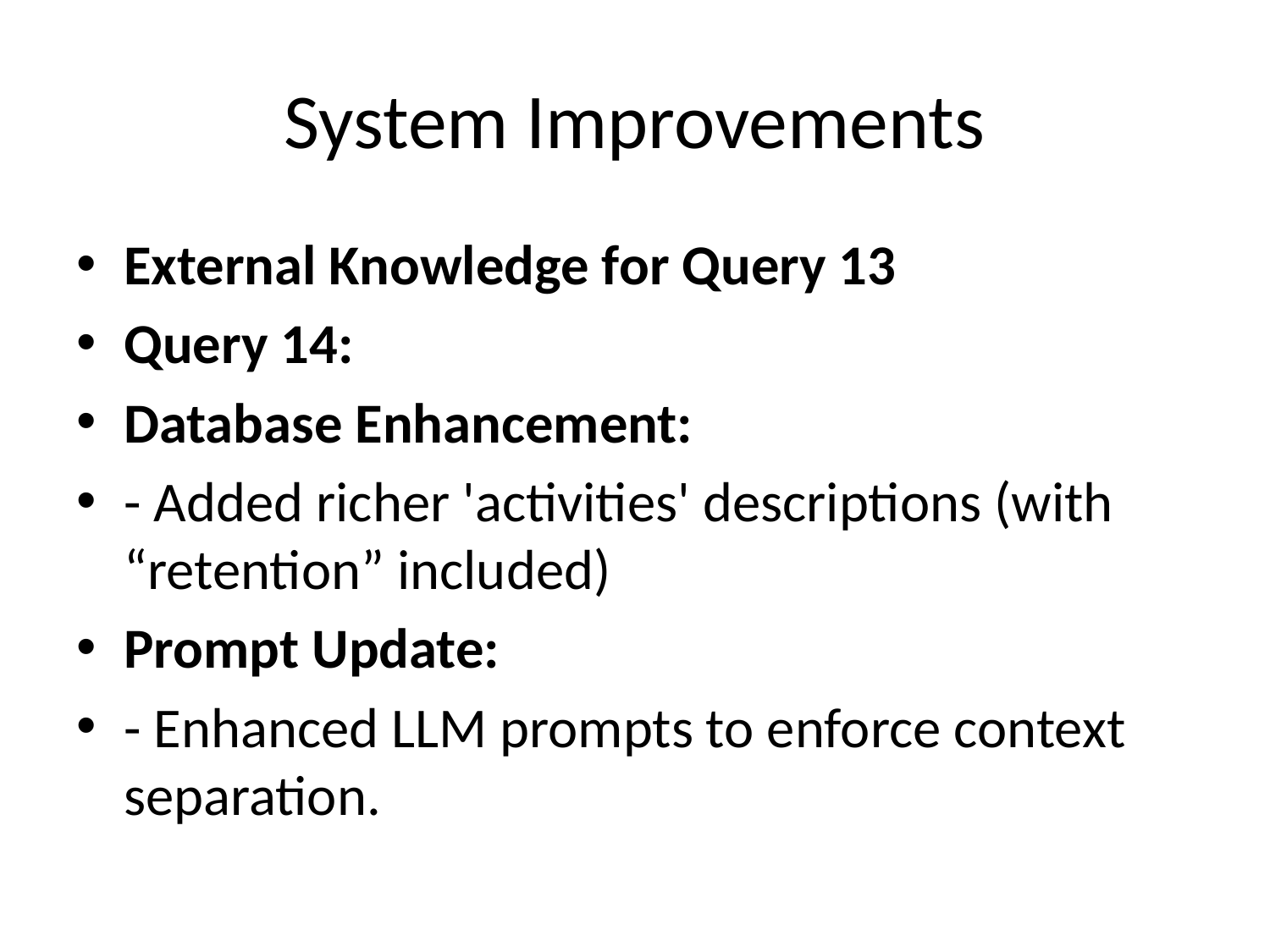

# System Improvements
External Knowledge for Query 13
Query 14:
Database Enhancement:
- Added richer 'activities' descriptions (with “retention” included)
Prompt Update:
- Enhanced LLM prompts to enforce context separation.